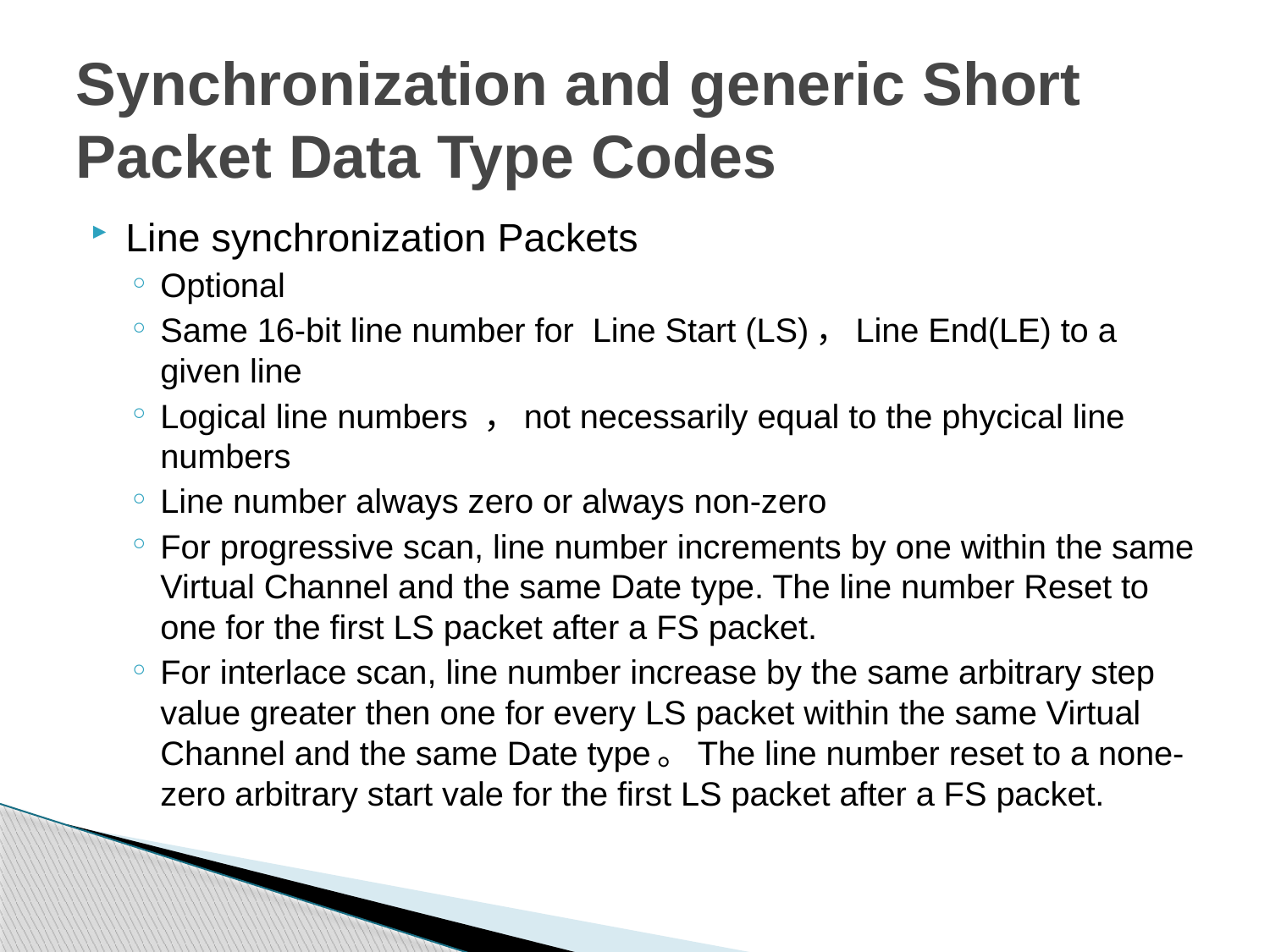

# Synchronization and generic Short Packet Data Type Codes
Line synchronization Packets
Optional
Same 16-bit line number for  Line Start (LS)，Line End(LE) to a given line
Logical line numbers ，not necessarily equal to the phycical line numbers
Line number always zero or always non-zero
For progressive scan, line number increments by one within the same Virtual Channel and the same Date type. The line number Reset to one for the first LS packet after a FS packet.
For interlace scan, line number increase by the same arbitrary step value greater then one for every LS packet within the same Virtual Channel and the same Date type。The line number reset to a none-zero arbitrary start vale for the first LS packet after a FS packet.